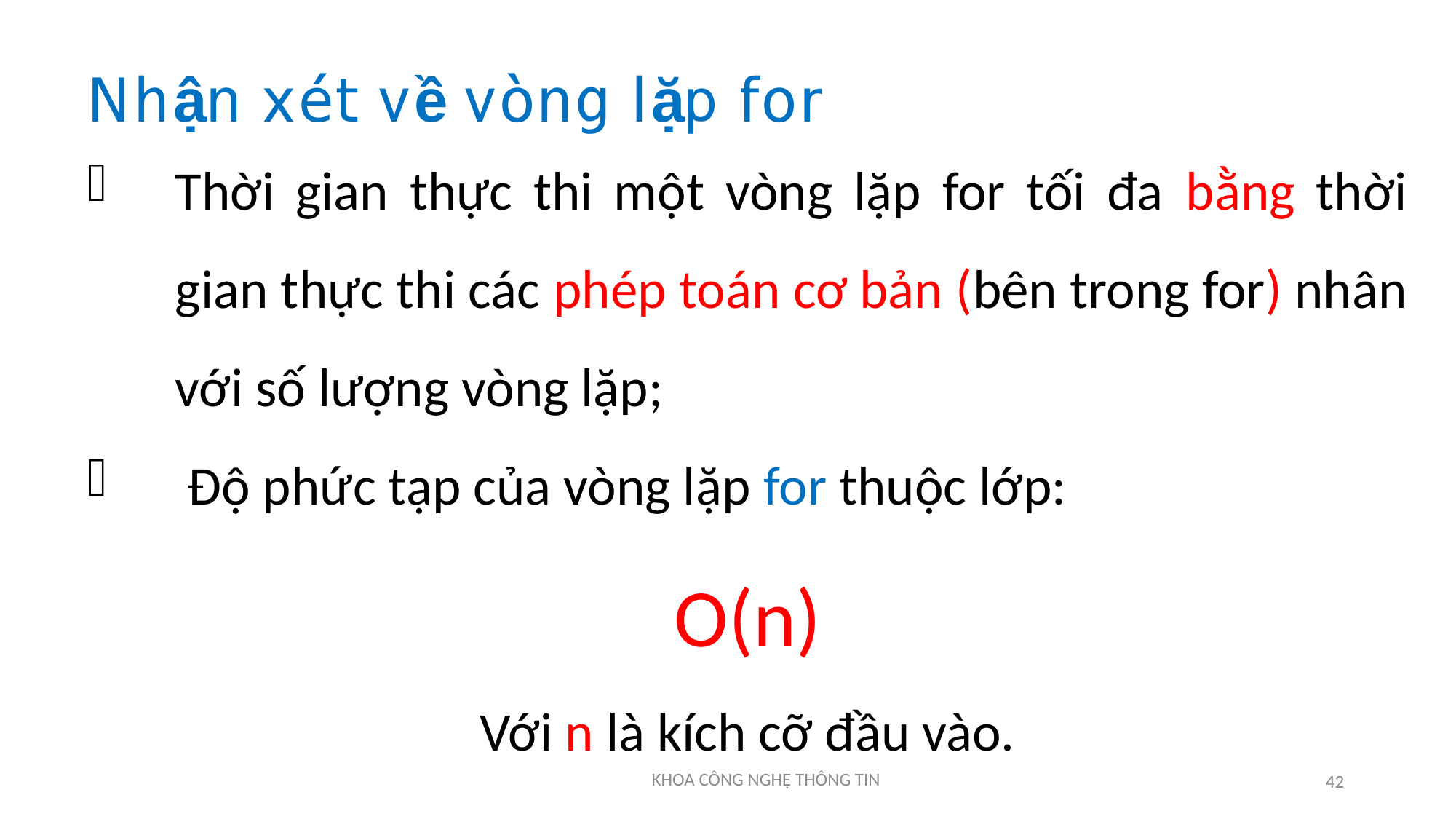

# Nhận xét về vòng lặp for
Thời gian thực thi một vòng lặp for tối đa bằng thời gian thực thi các phép toán cơ bản (bên trong for) nhân với số lượng vòng lặp;
 Độ phức tạp của vòng lặp for thuộc lớp:
O(n)
Với n là kích cỡ đầu vào.

42